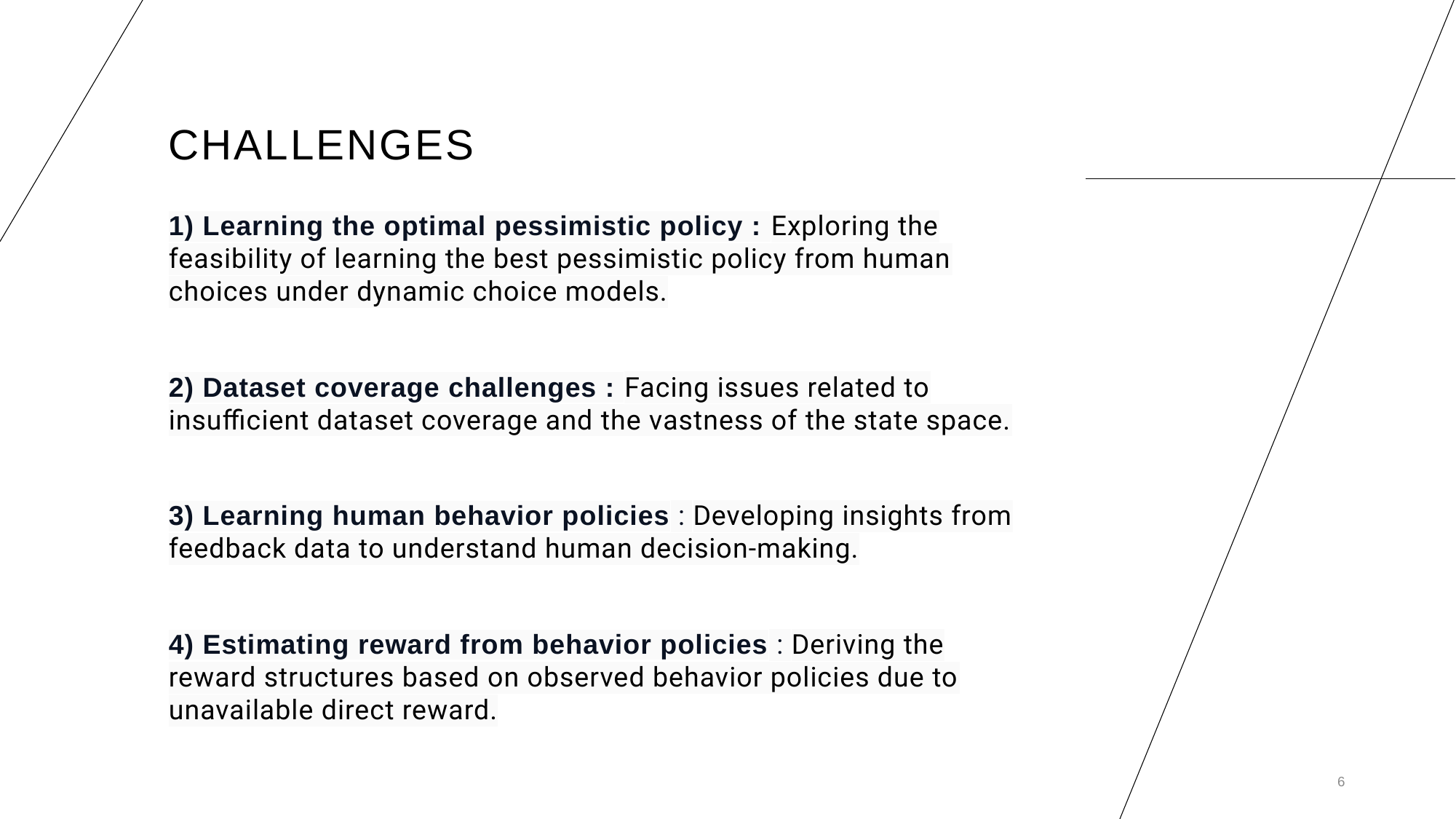

# CHALLENGES
1) Learning the optimal pessimistic policy : Exploring the feasibility of learning the best pessimistic policy from human choices under dynamic choice models.

2) Dataset coverage challenges : Facing issues related to insufficient dataset coverage and the vastness of the state space.

3) Learning human behavior policies : Developing insights from feedback data to understand human decision-making.

4) Estimating reward from behavior policies : Deriving the reward structures based on observed behavior policies due to unavailable direct reward.

6